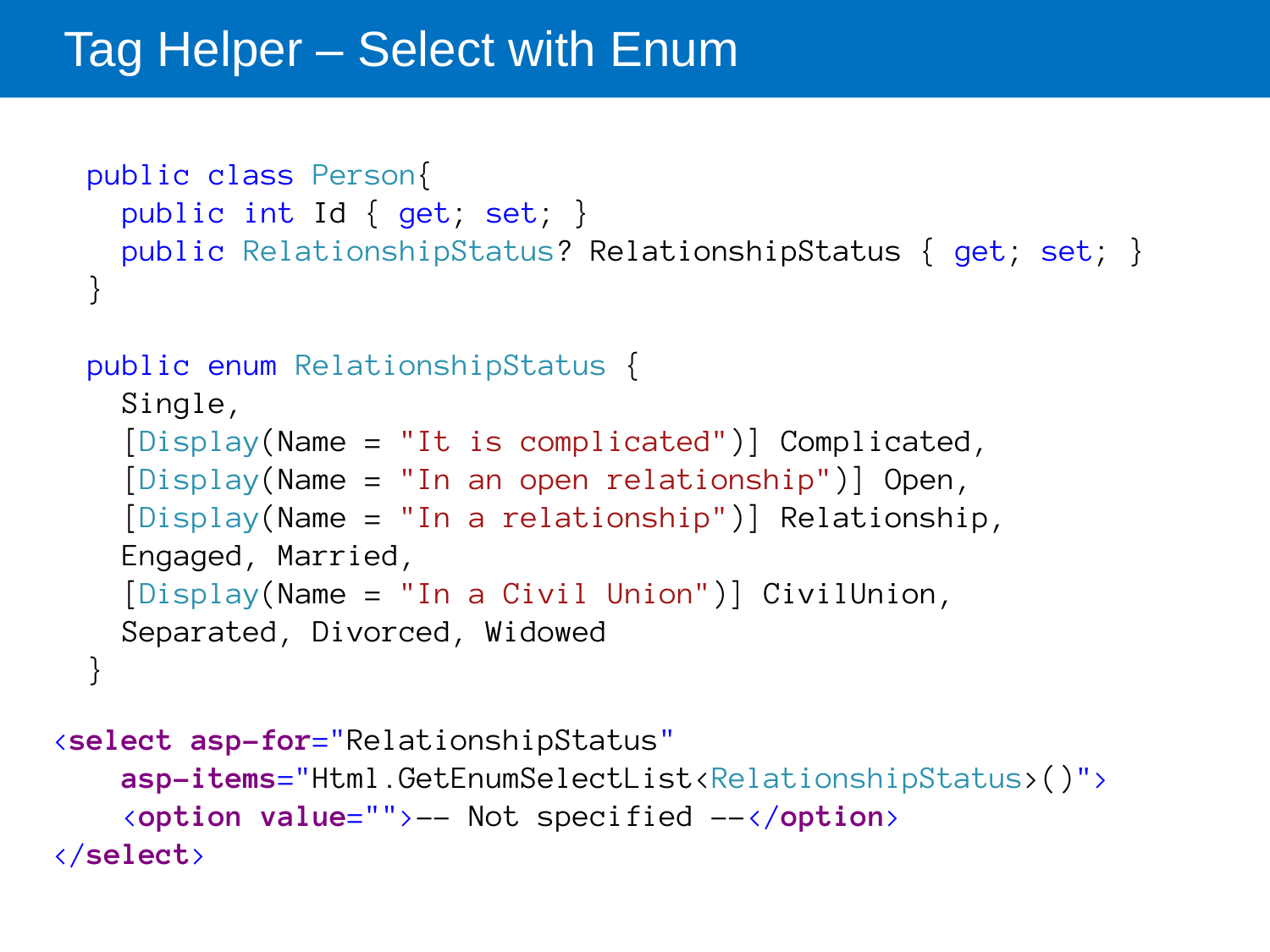

# Tag Helper – Select with Enum

public class Person{
  public int Id { get; set; }
  public RelationshipStatus? RelationshipStatus { get; set; }
}

public enum RelationshipStatus {
  Single,
  [Display(Name = "It is complicated")] Complicated,
  [Display(Name = "In an open relationship")] Open,
  [Display(Name = "In a relationship")] Relationship,
  Engaged, Married,
  [Display(Name = "In a Civil Union")] CivilUnion,
  Separated, Divorced, Widowed
}
<select asp-for="RelationshipStatus"
    asp-items="Html.GetEnumSelectList<RelationshipStatus>()">
    <option value="">-- Not specified --</option>
</select>